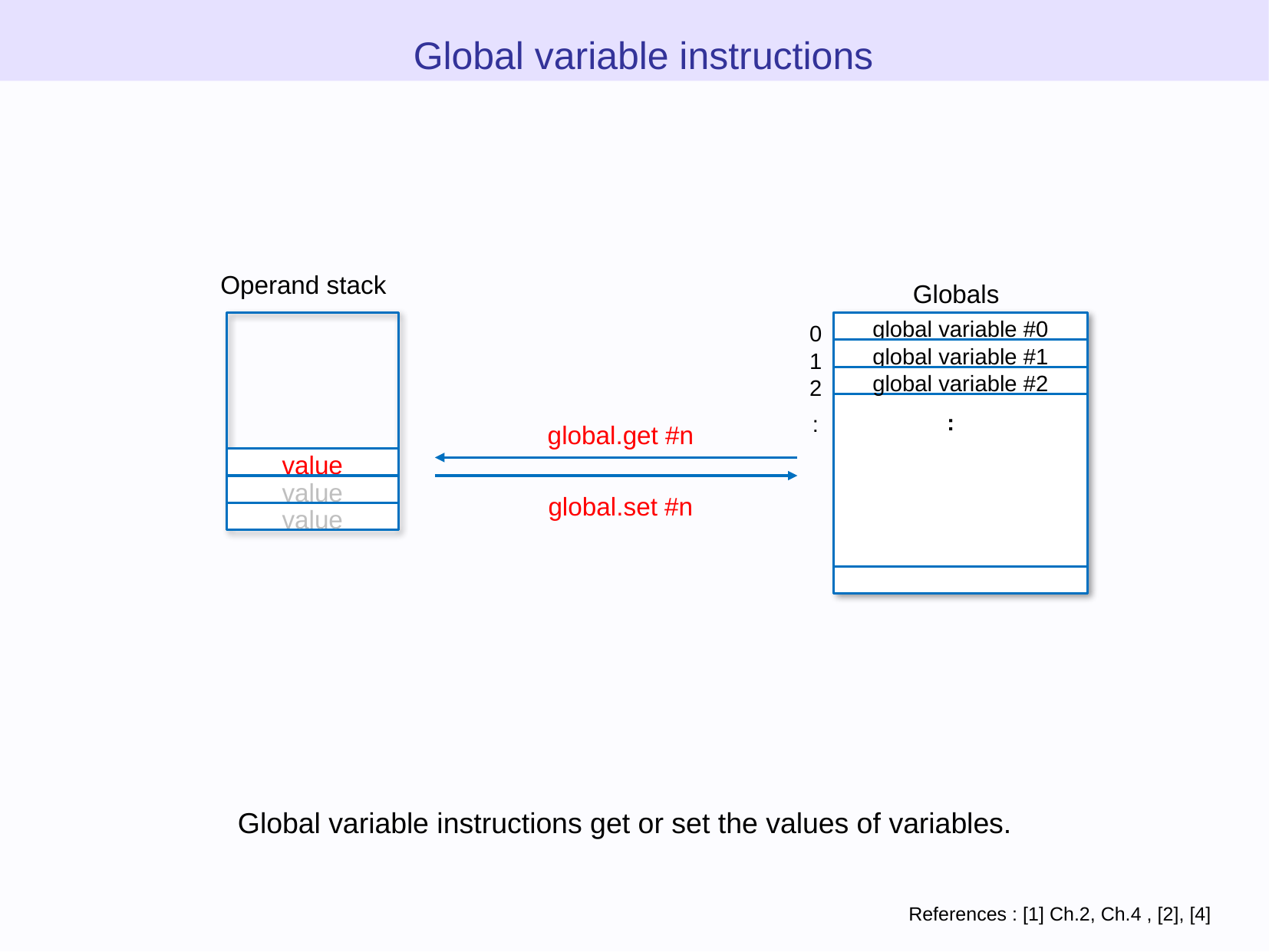

Global variable instructions
Operand stack
Globals
0

global variable #0

1
global variable #1
2
global variable #2
:
:
global.get #n
value
value
global.set #n
value

Global variable instructions get or set the values of variables.
References : [1] Ch.2, Ch.4 , [2], [4]